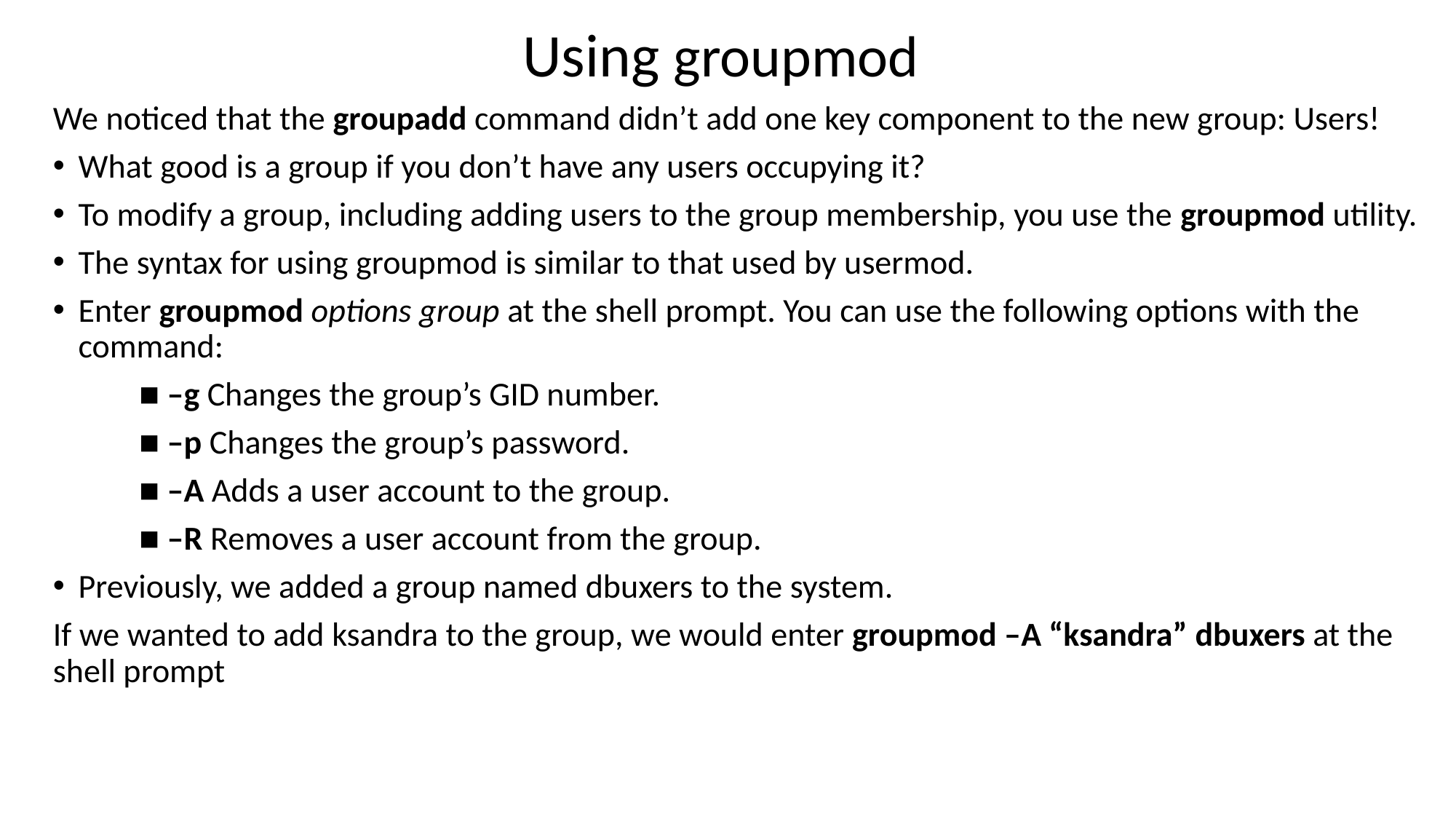

# Using groupmod
We noticed that the groupadd command didn’t add one key component to the new group: Users!
What good is a group if you don’t have any users occupying it?
To modify a group, including adding users to the group membership, you use the groupmod utility.
The syntax for using groupmod is similar to that used by usermod.
Enter groupmod options group at the shell prompt. You can use the following options with the command:
	■ –g Changes the group’s GID number.
	■ –p Changes the group’s password.
	■ –A Adds a user account to the group.
	■ –R Removes a user account from the group.
Previously, we added a group named dbuxers to the system.
If we wanted to add ksandra to the group, we would enter groupmod –A “ksandra” dbuxers at the shell prompt